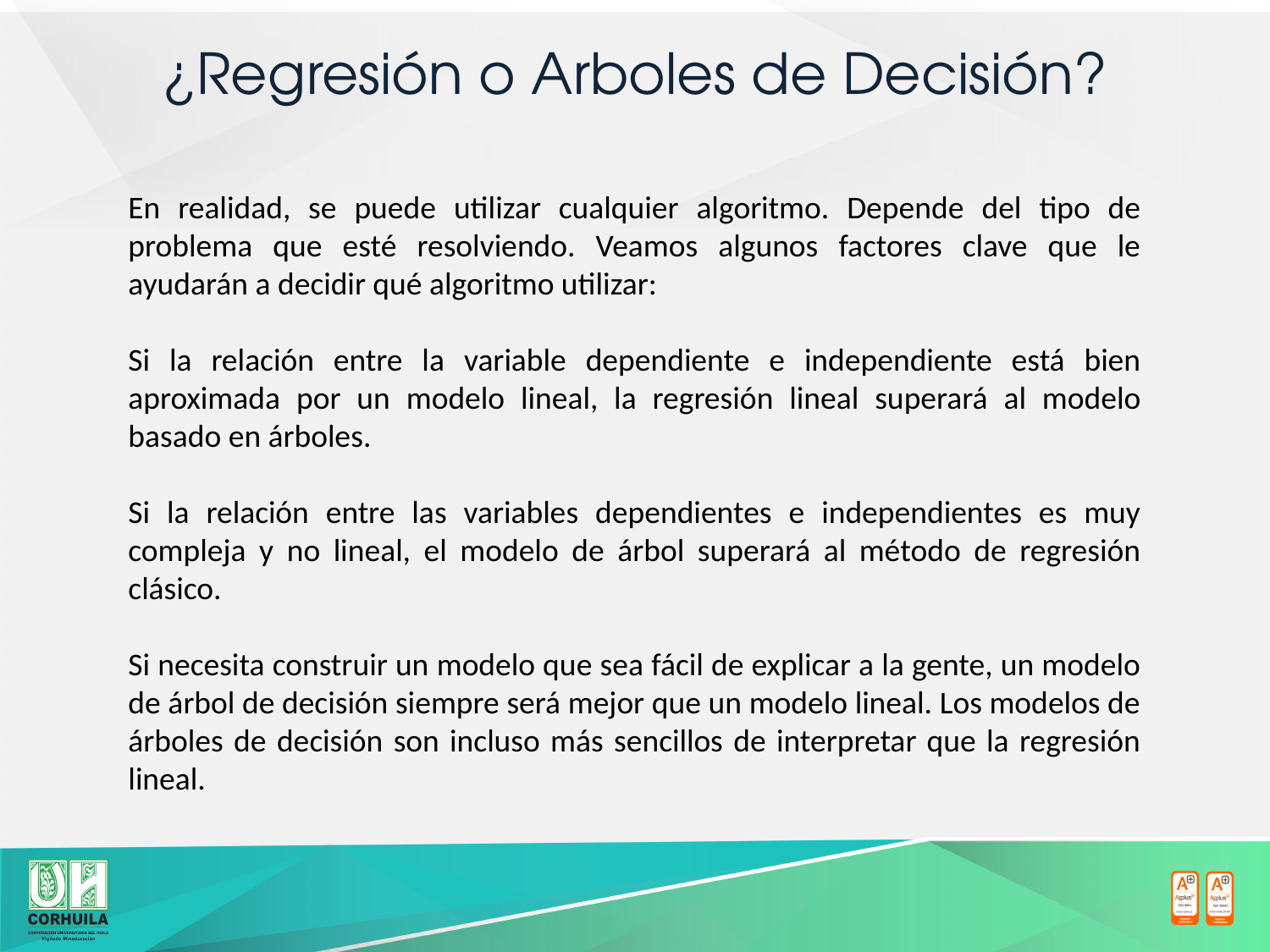

¿Regresión o Arboles de Decisión?
En realidad, se puede utilizar cualquier algoritmo. Depende del tipo de problema que esté resolviendo. Veamos algunos factores clave que le ayudarán a decidir qué algoritmo utilizar:

Si la relación entre la variable dependiente e independiente está bien aproximada por un modelo lineal, la regresión lineal superará al modelo basado en árboles.

Si la relación entre las variables dependientes e independientes es muy compleja y no lineal, el modelo de árbol superará al método de regresión clásico.

Si necesita construir un modelo que sea fácil de explicar a la gente, un modelo de árbol de decisión siempre será mejor que un modelo lineal. Los modelos de árboles de decisión son incluso más sencillos de interpretar que la regresión lineal.